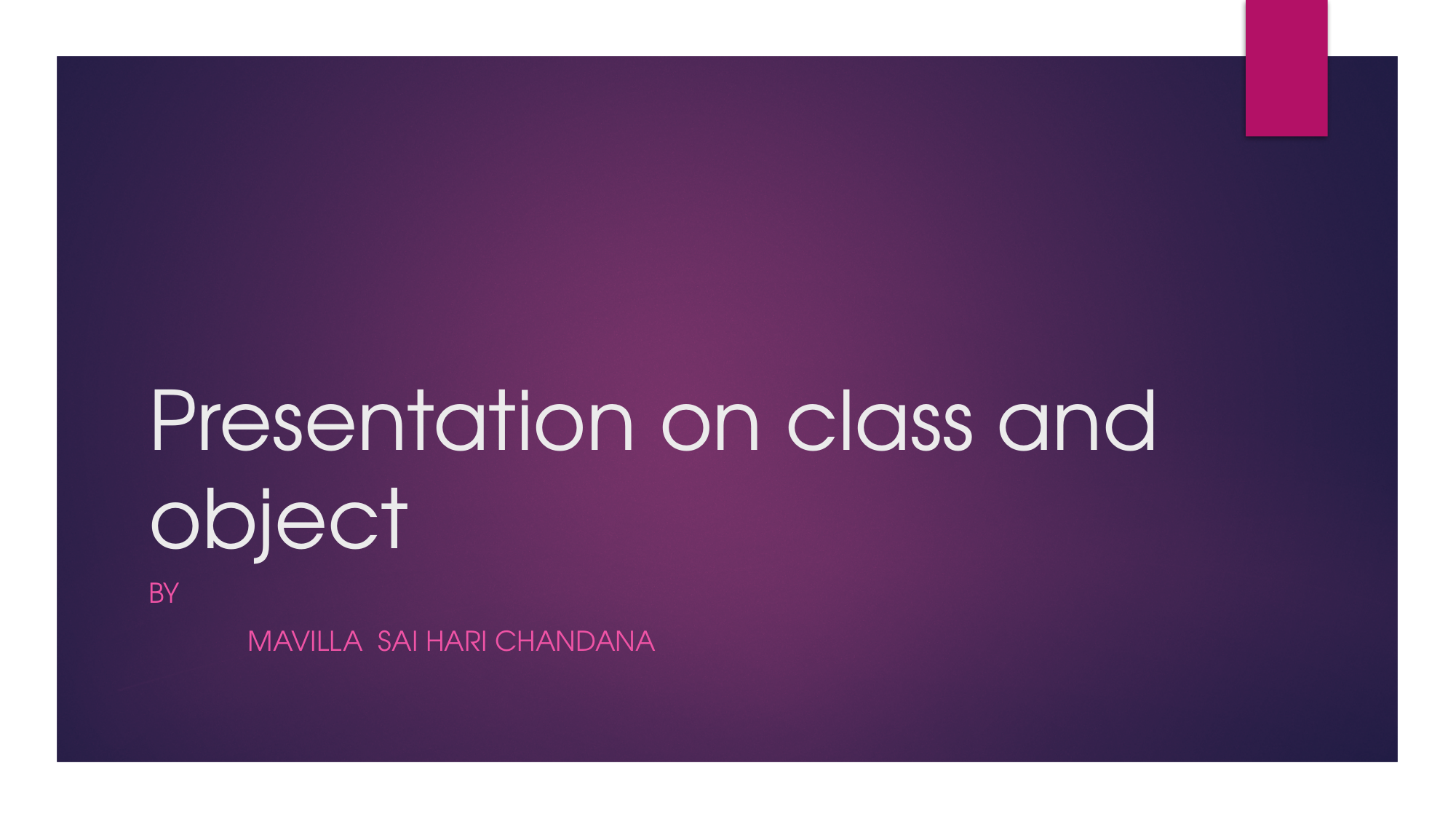

# Presentation on class and object
By
             mavilla  sai hari chandana